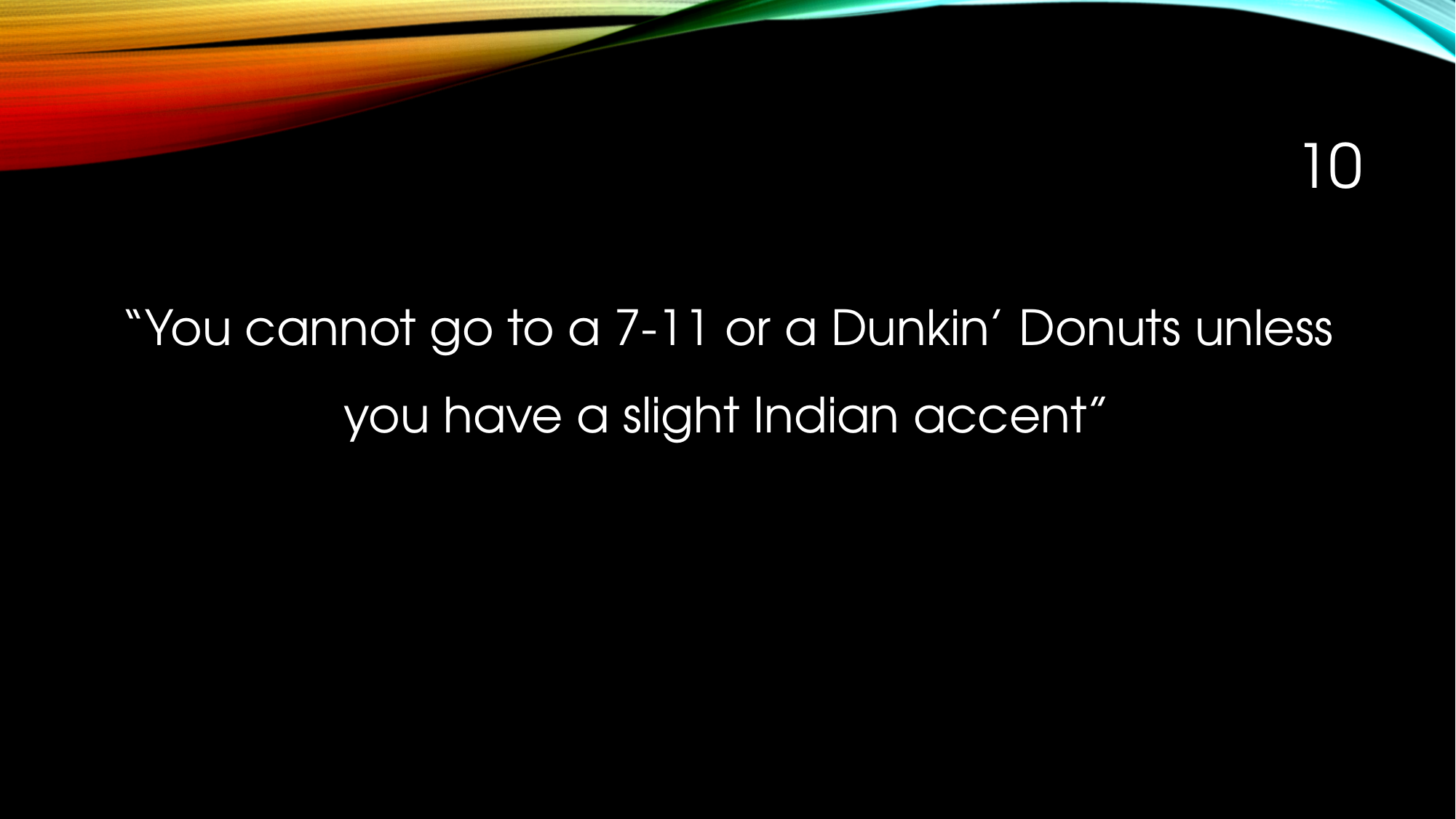

# 10
“You cannot go to a 7-11 or a Dunkin’ Donuts unless you have a slight Indian accent”